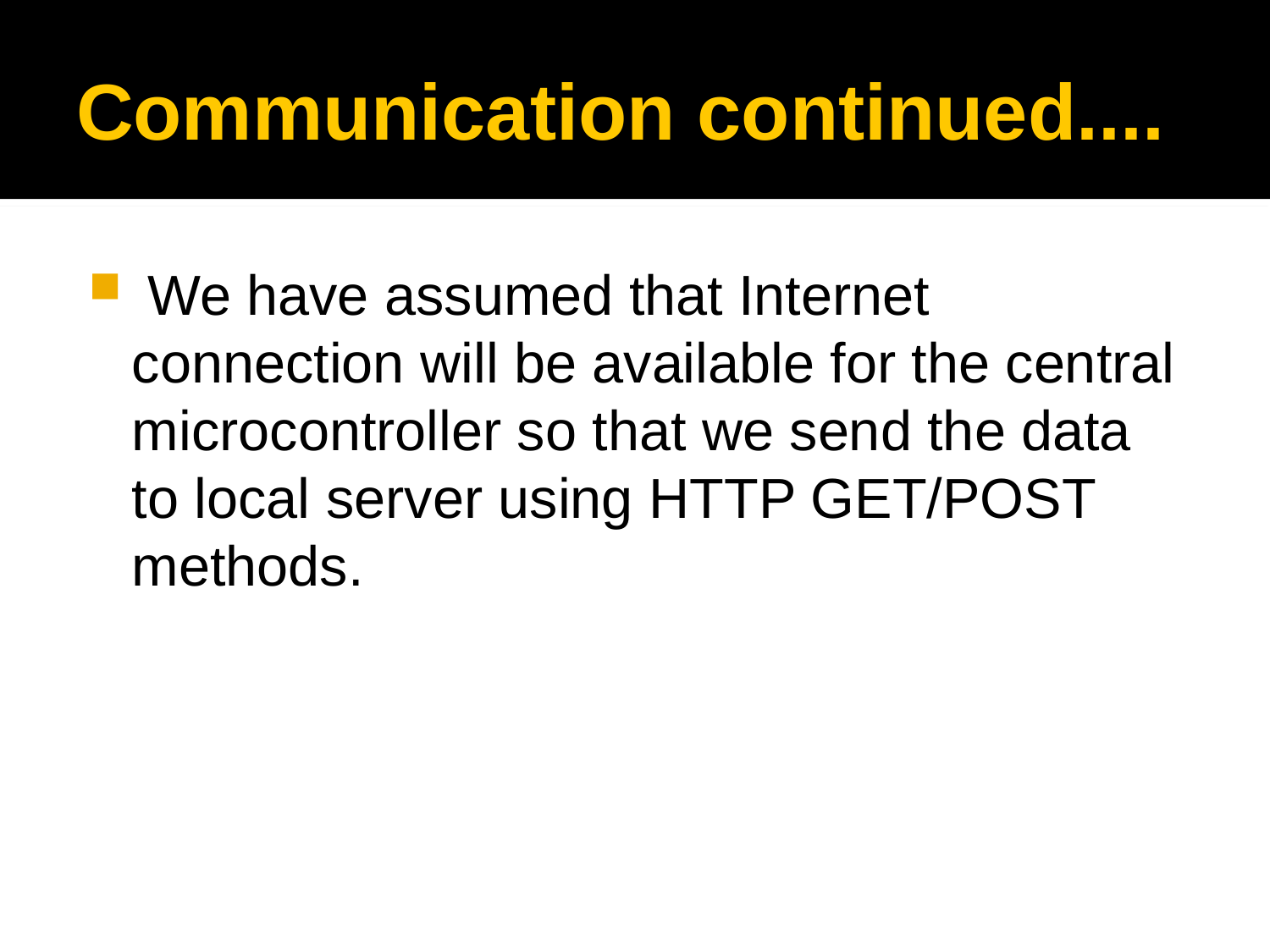

# Communication continued....
 We have assumed that Internet connection will be available for the central microcontroller so that we send the data to local server using HTTP GET/POST methods.